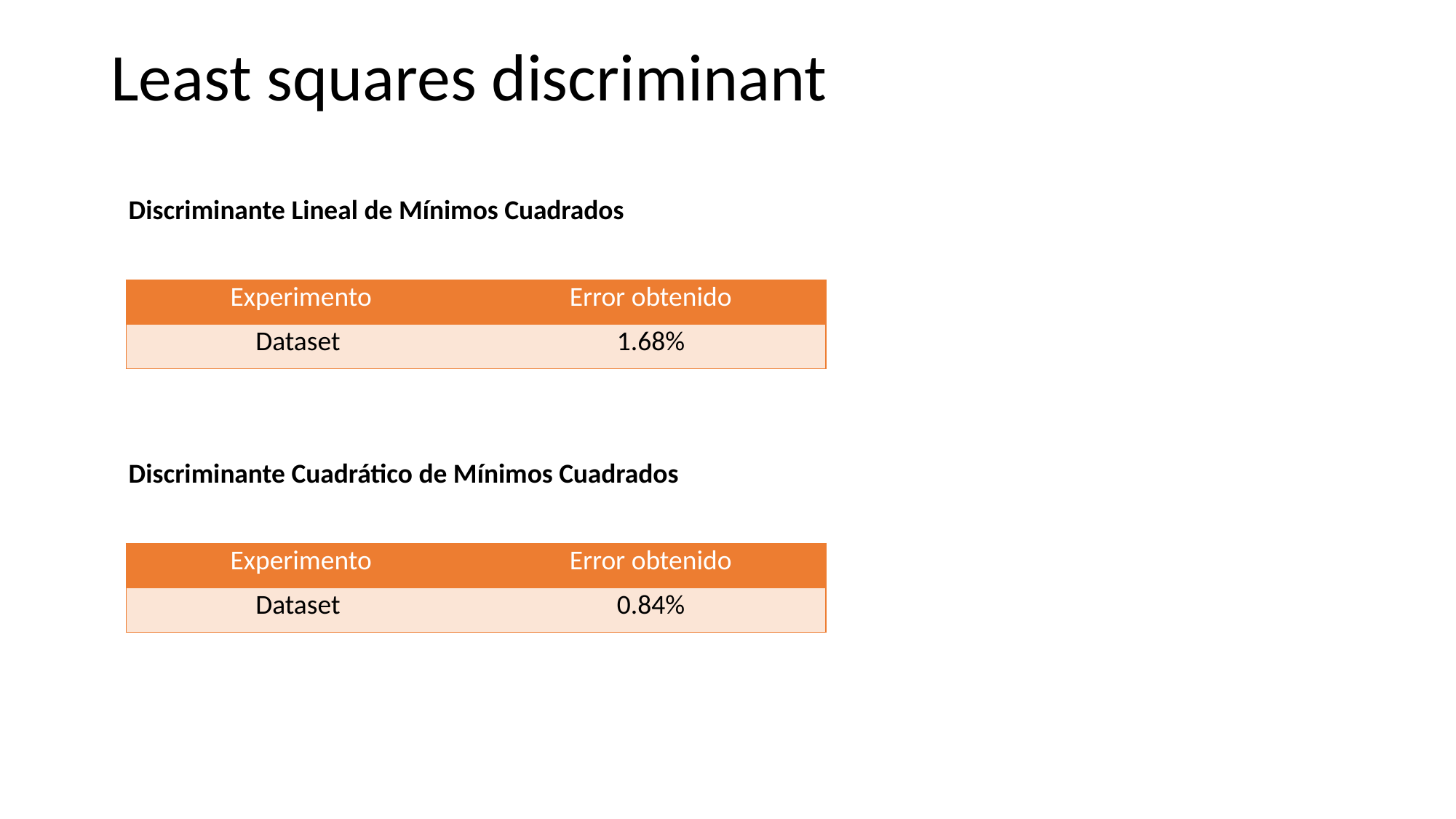

# Least squares discriminant
Discriminante Lineal de Mínimos Cuadrados

| Experimento | Error obtenido |
| --- | --- |
| Dataset | 1.68% |
Discriminante Cuadrático de Mínimos Cuadrados

| Experimento | Error obtenido |
| --- | --- |
| Dataset | 0.84% |